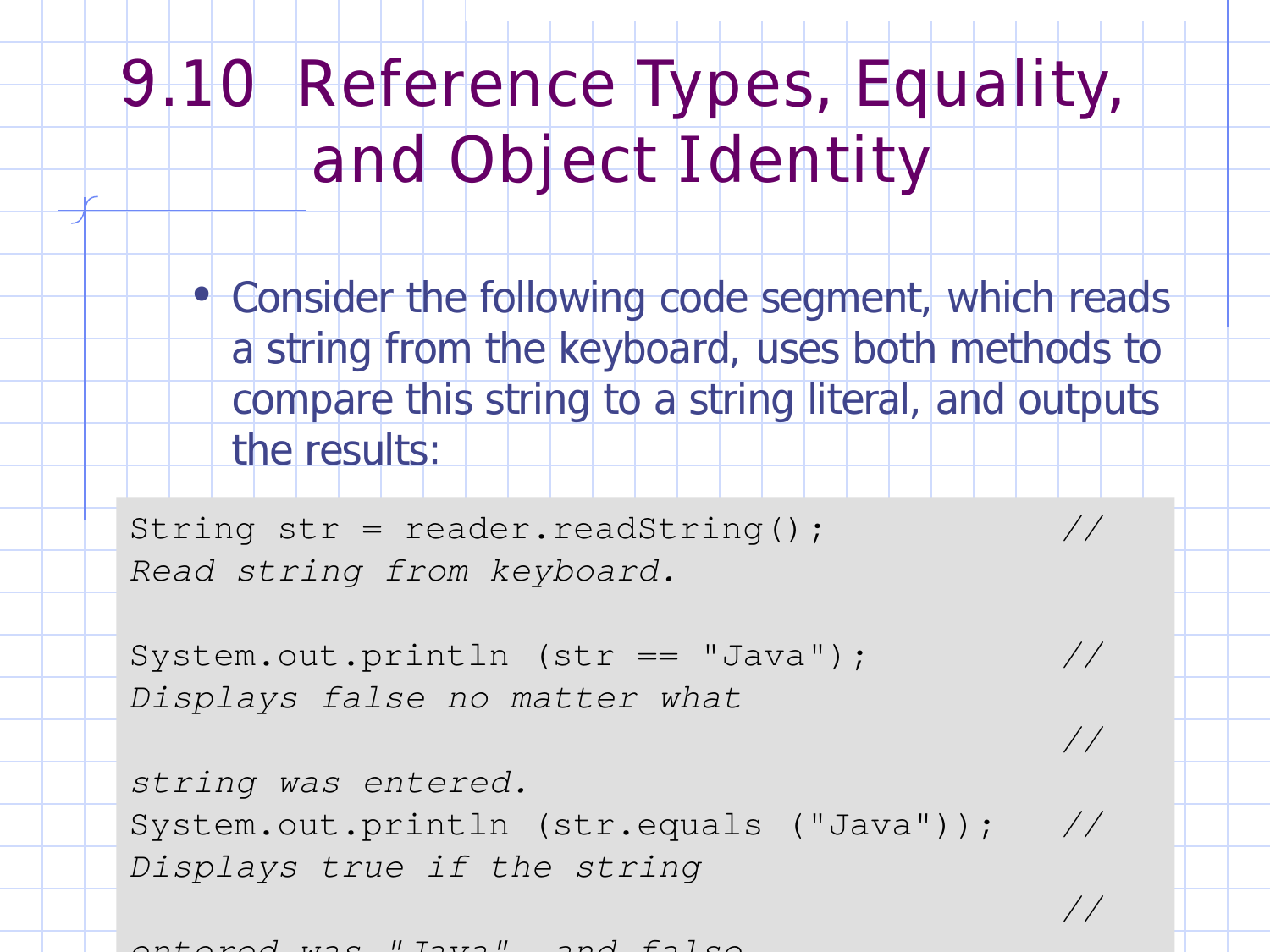

# 9.10  Reference Types, Equality, and Object Identity
Consider the following code segment, which reads a string from the keyboard, uses both methods to compare this string to a string literal, and outputs the results:

String str = reader.readString();           // Read string from keyboard.

System.out.println (str == "Java");         // Displays false no matter what
                                            // string was entered.
System.out.println (str.equals ("Java"));   // Displays true if the string
                                            // entered was "Java", and false
                                            // otherwise.